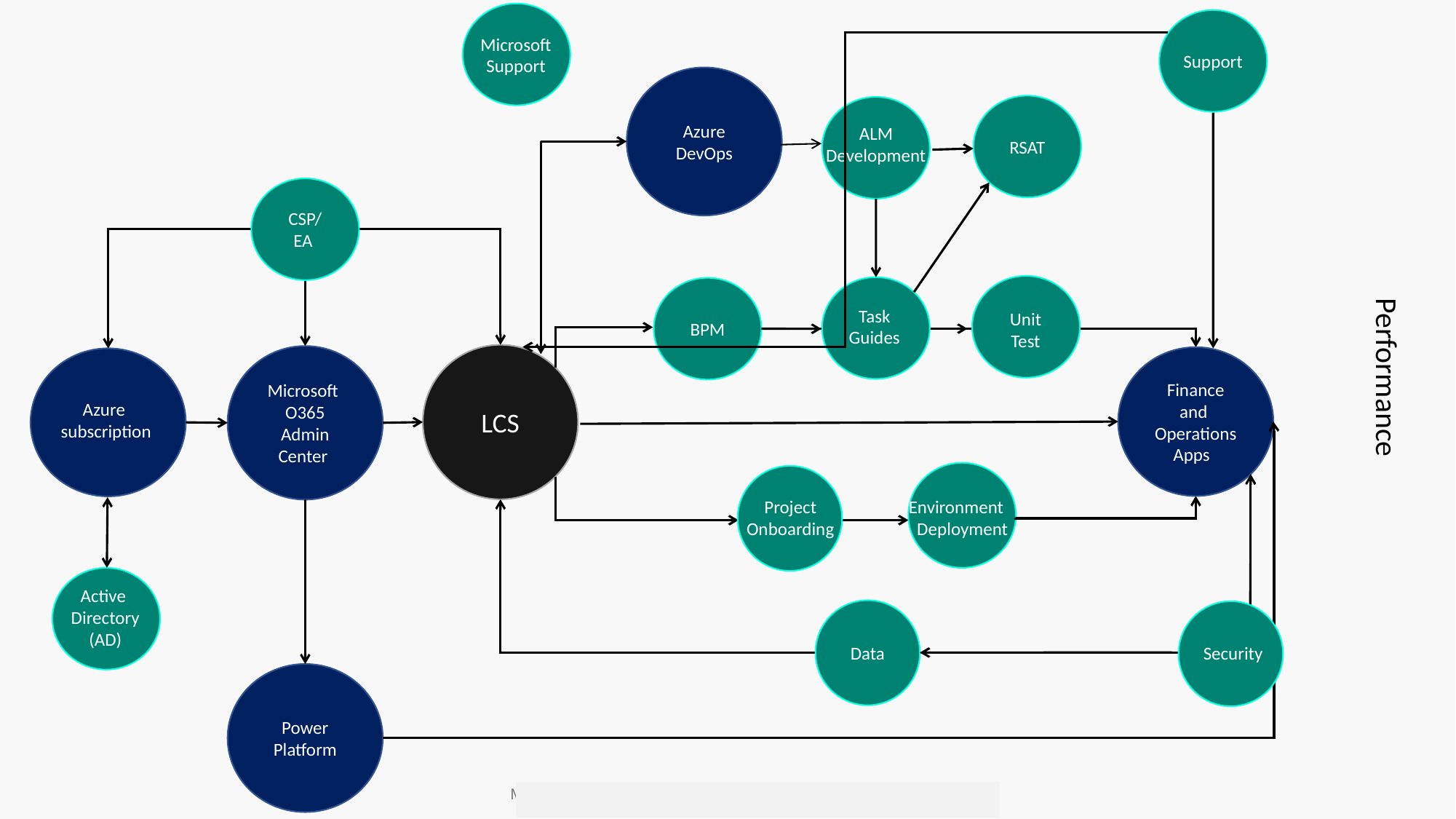

Microsoft
Support
Support
Azure
DevOps
RSAT

ALM
Development
CSP/
EA

BPM
Task
Guides
Unit
Test
LCS
Microsoft
O365
Admin
Center
Finance and
Operations Apps

Performance
 Azure
  subscription

Environment    Deployment
Project
Onboarding

Active
Directory
(AD)
Data

Security
Power Platform